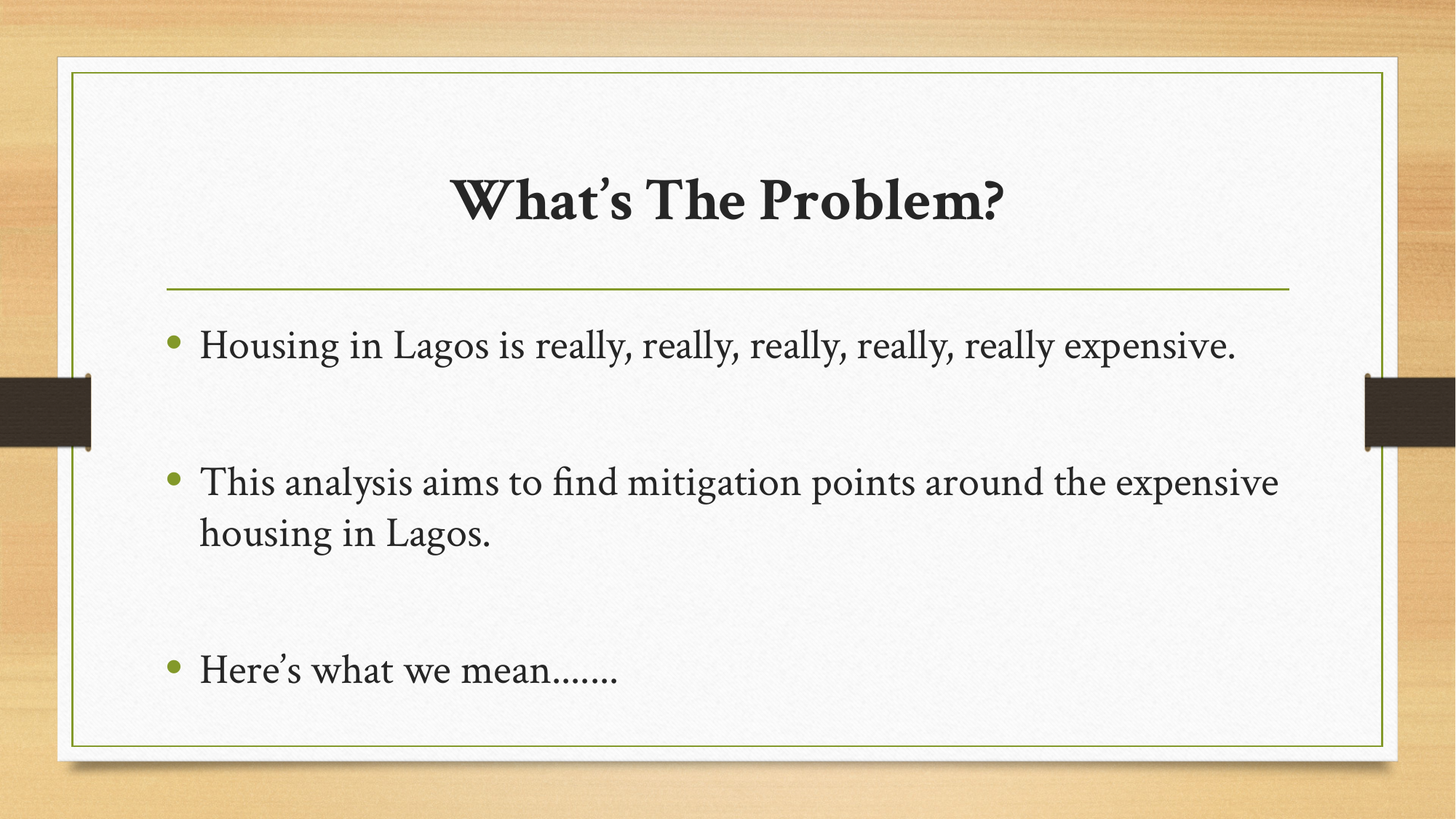

# What’s The Problem?
Housing in Lagos is really, really, really, really, really expensive.

This analysis aims to find mitigation points around the expensive housing in Lagos.

Here’s what we mean.......